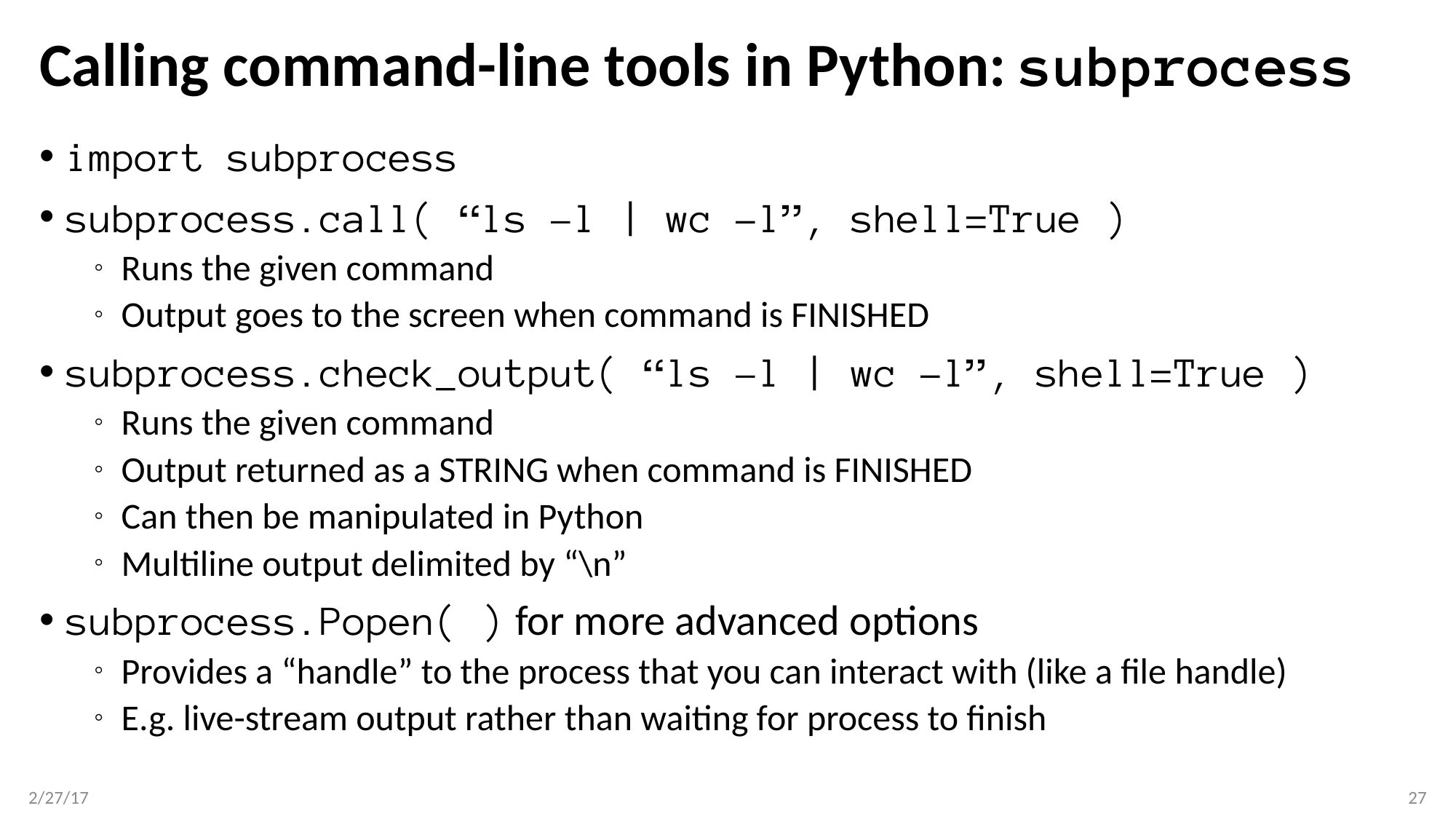

# Calling command-line tools in Python: subprocess
import subprocess
subprocess.call( “ls –l | wc -l”, shell=True )
Runs the given command
Output goes to the screen when command is FINISHED
subprocess.check_output( “ls –l | wc -l”, shell=True )
Runs the given command
Output returned as a STRING when command is FINISHED
Can then be manipulated in Python
Multiline output delimited by “\n”
subprocess.Popen( ) for more advanced options
Provides a “handle” to the process that you can interact with (like a file handle)
E.g. live-stream output rather than waiting for process to finish
2/27/17
27